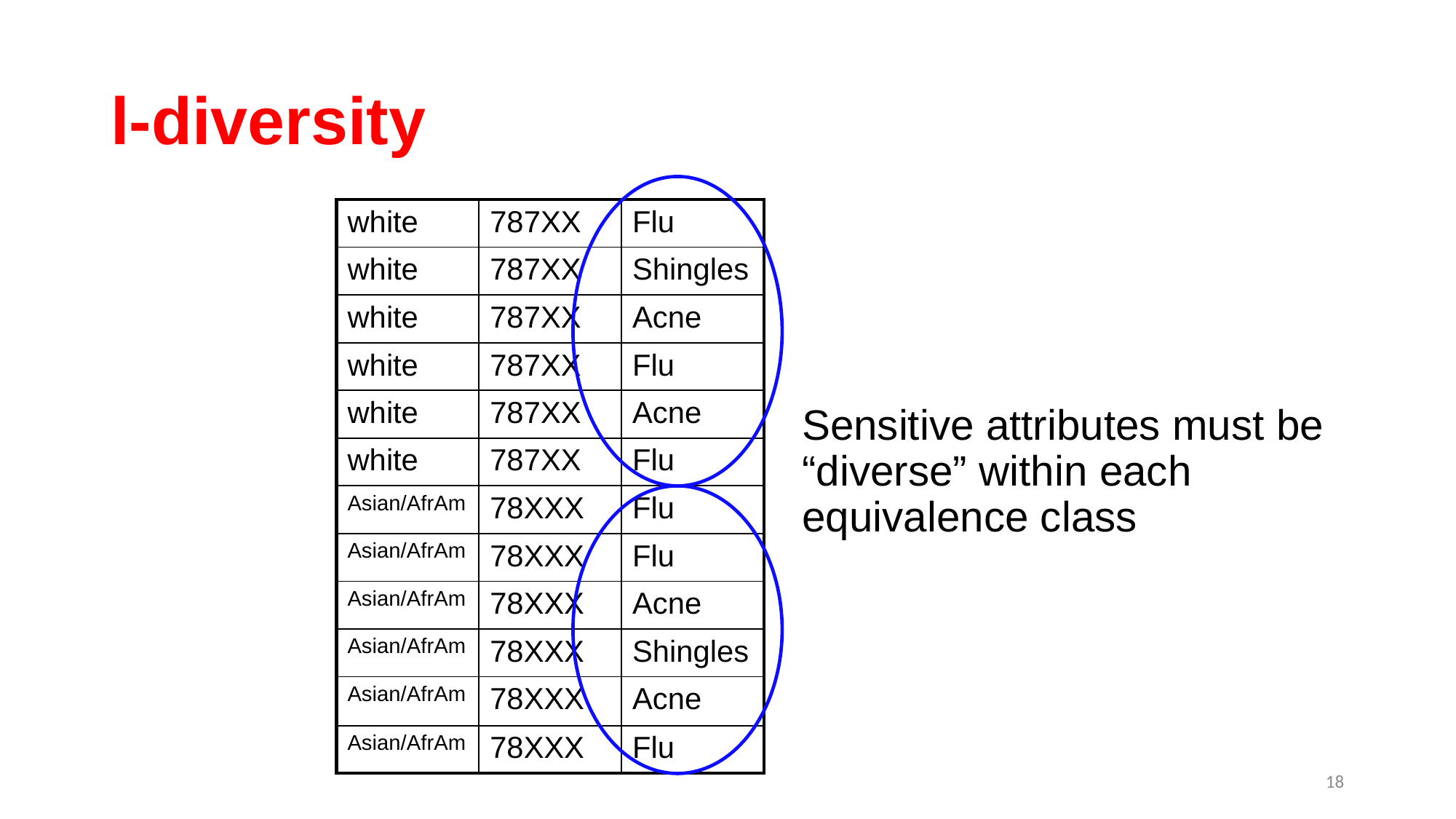

# l-diversity

| white | 787XX | Flu |
| --- | --- | --- |
| white | 787XX | Shingles |
| white | 787XX | Acne |
| white | 787XX | Flu |
| white | 787XX | Acne |
| white | 787XX | Flu |
| Asian/AfrAm | 78XXX | Flu |
| Asian/AfrAm | 78XXX | Flu |
| Asian/AfrAm | 78XXX | Acne |
| Asian/AfrAm | 78XXX | Shingles |
| Asian/AfrAm | 78XXX | Acne |
| Asian/AfrAm | 78XXX | Flu |
Sensitive attributes must be
“diverse” within each
equivalence class

18